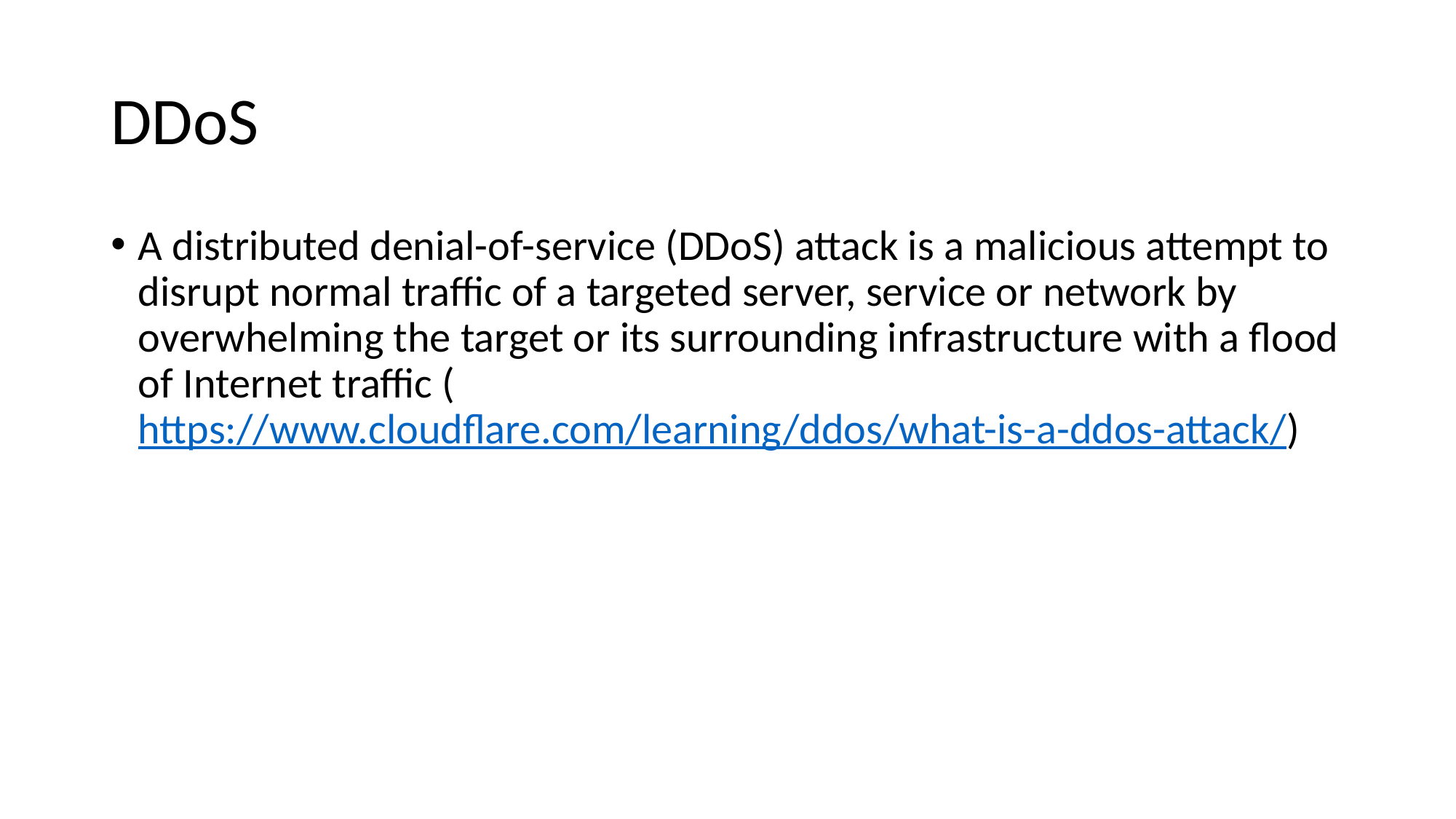

# DDoS
A distributed denial-of-service (DDoS) attack is a malicious attempt to disrupt normal traffic of a targeted server, service or network by overwhelming the target or its surrounding infrastructure with a flood of Internet traffic (https://www.cloudflare.com/learning/ddos/what-is-a-ddos-attack/)